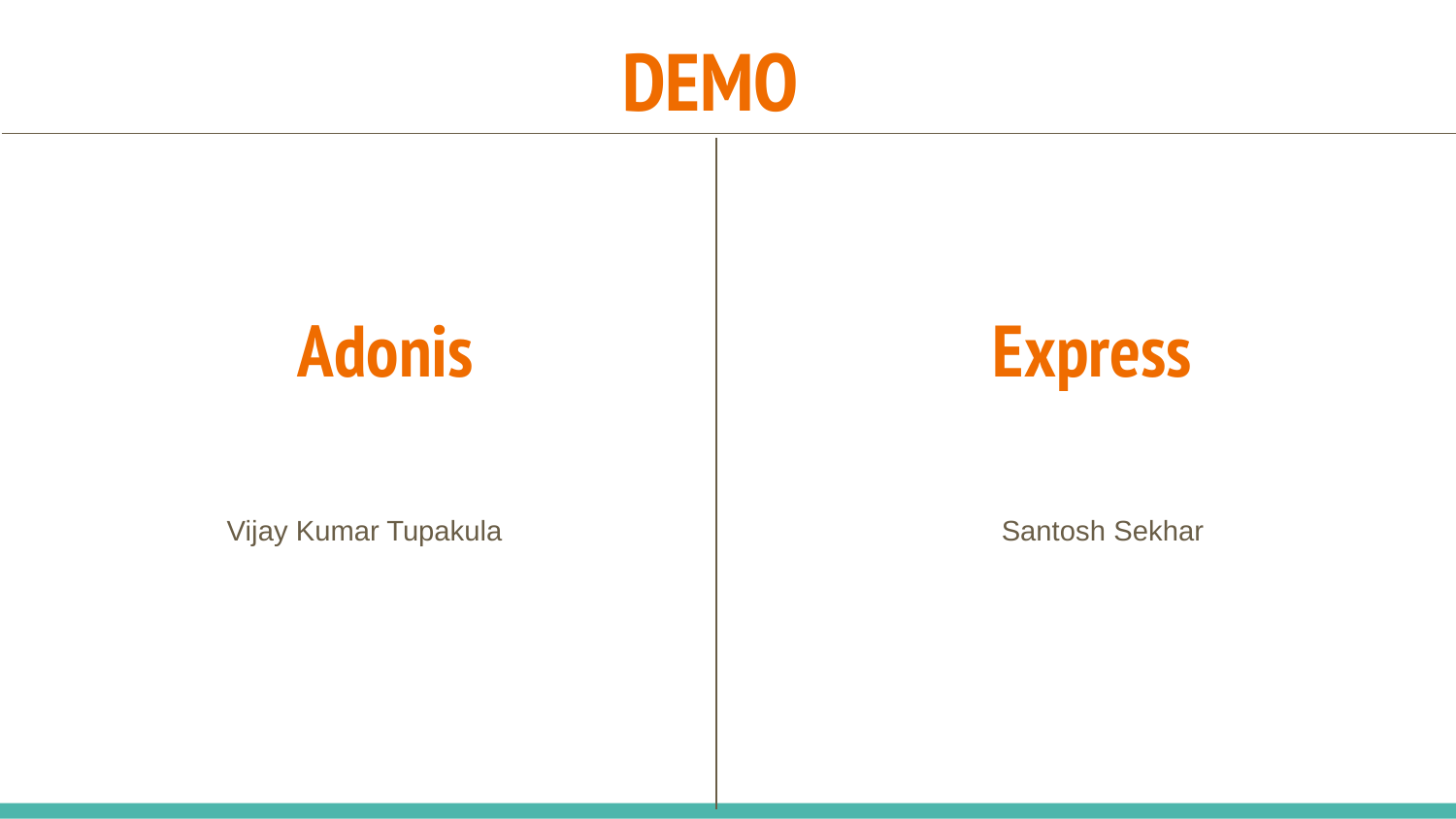

DEMO
# Adonis
Express
Vijay Kumar Tupakula
Santosh Sekhar